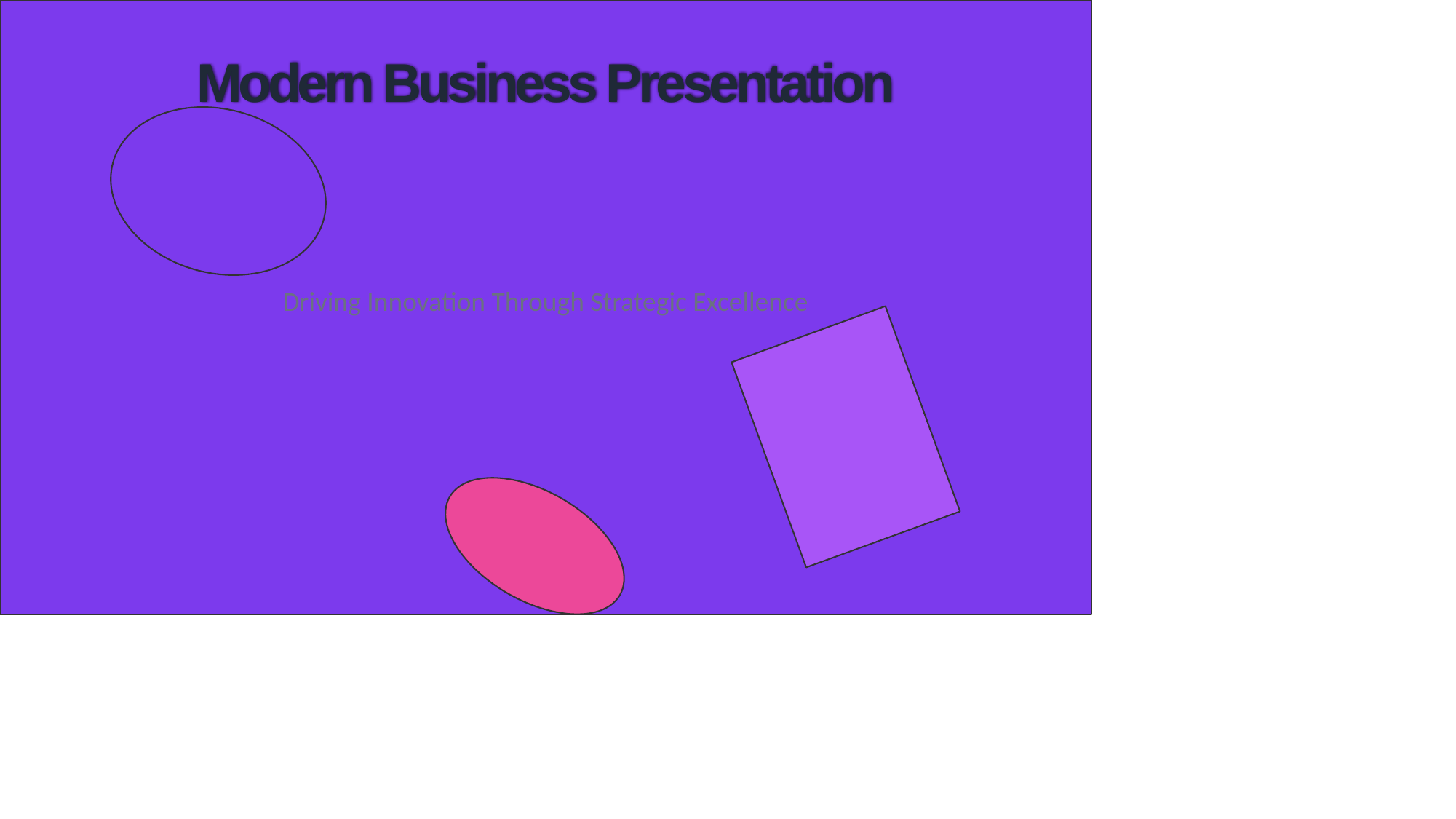

Modern Business Presentation
Modern Business Presentation

Driving Innovation Through Strategic Excellence